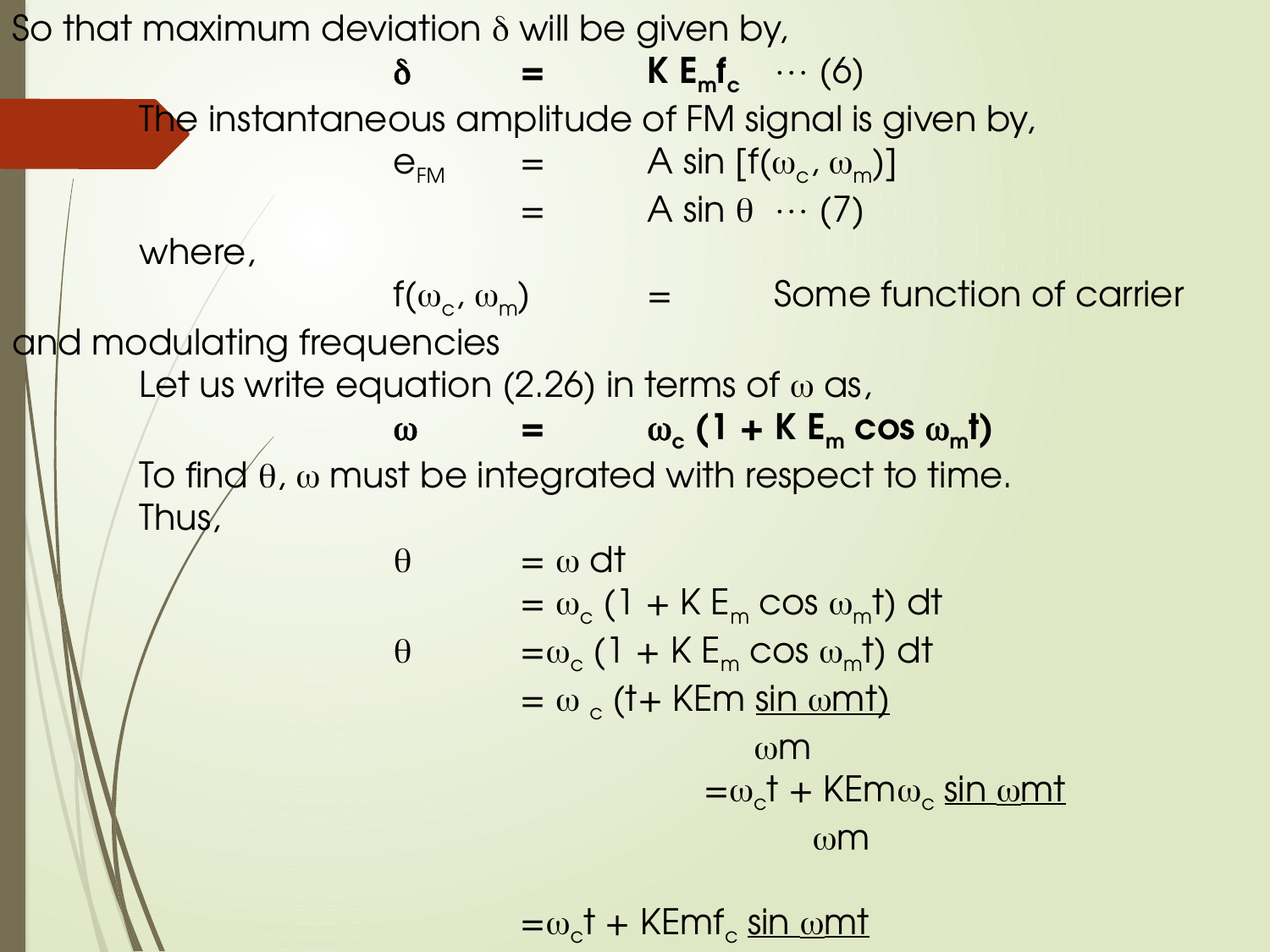

So that maximum deviation δ will be given by,
			δ	=	K Emfc	… (6)
	The instantaneous amplitude of FM signal is given by,
			eFM	=	A sin [f(ωc, ωm)]
				=	A sin θ 	… (7)
	where,
			f(ωc, ωm)	=	Some function of carrier and modulating frequencies
	Let us write equation (2.26) in terms of ω as,
			ω	=	ωc (1 + K Em cos ωmt)
	To find θ, ω must be integrated with respect to time.
	Thus,
			θ	= ω dt
				= ωc (1 + K Em cos ωmt) dt
			θ	=ωc (1 + K Em cos ωmt) dt
				= ω c (t+ KEm sin ωmt)
				                        ωm
                                                                       =ωct + KEmωc sin ωmt
				                              ωm

				=ωct + KEmfc sin ωmt
				                              ωm